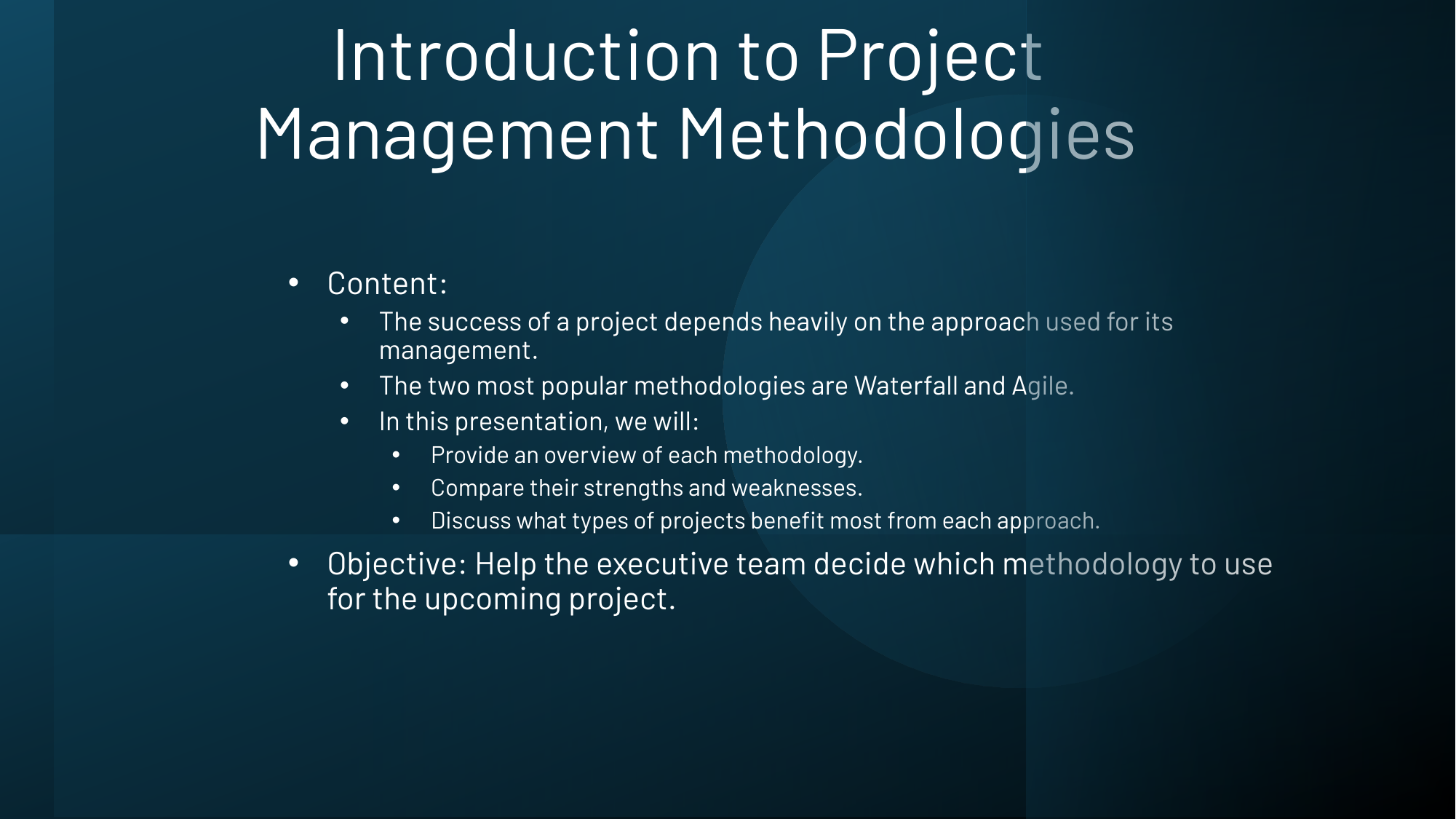

# Introduction to Project Management Methodologies

Content:
The success of a project depends heavily on the approach used for its management.
The two most popular methodologies are Waterfall and Agile.
In this presentation, we will:
Provide an overview of each methodology.
Compare their strengths and weaknesses.
Discuss what types of projects benefit most from each approach.
Objective: Help the executive team decide which methodology to use for the upcoming project.